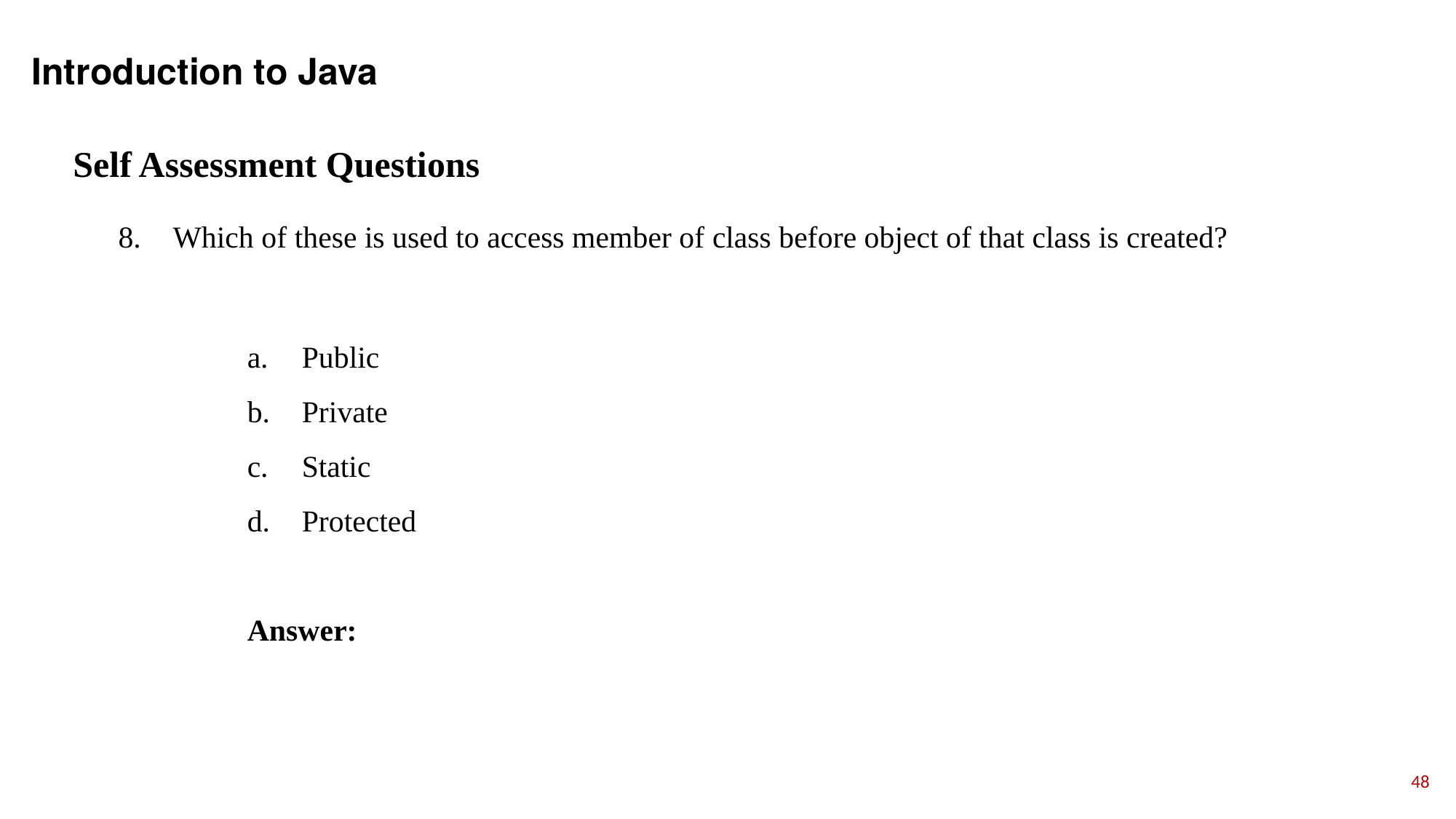

Introduction to Java
Self Assessment Questions
Which of these is used to access member of class before object of that class is created?
Public
Private
Static
Protected

Answer:
48